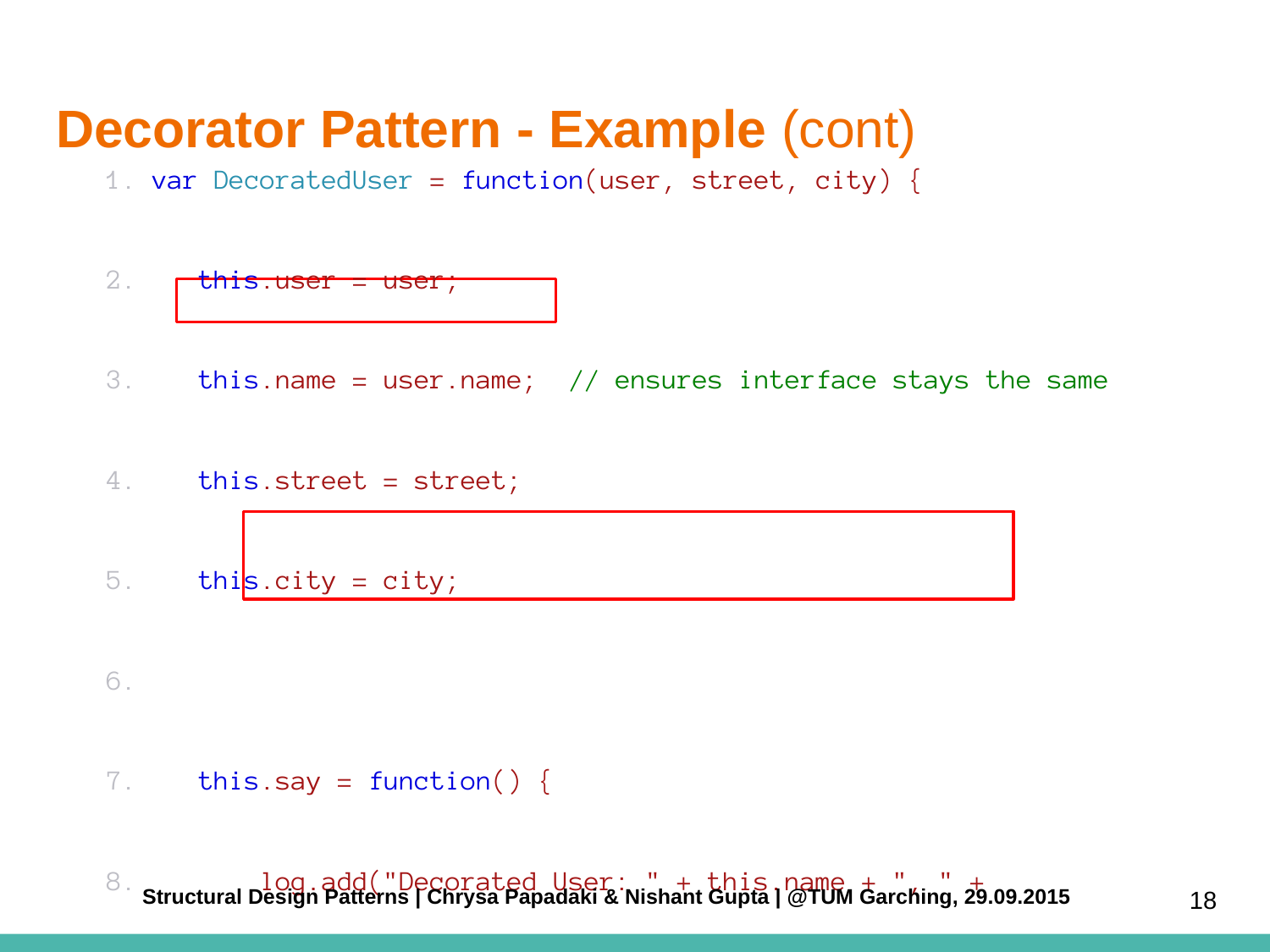

var DecoratedUser = function(user, street, city) {
   this.user = user;
   this.name = user.name;  // ensures interface stays the same
   this.street = street;
   this.city = city;

   this.say = function() {
       log.add("Decorated User: " + this.name + ", " +
                  this.street + ", " + this.city);
   };
}
# Decorator Pattern - Example (cont)

18
   Structural Design Patterns | Chrysa Papadaki & Nishant Gupta | @TUM Garching, 29.09.2015